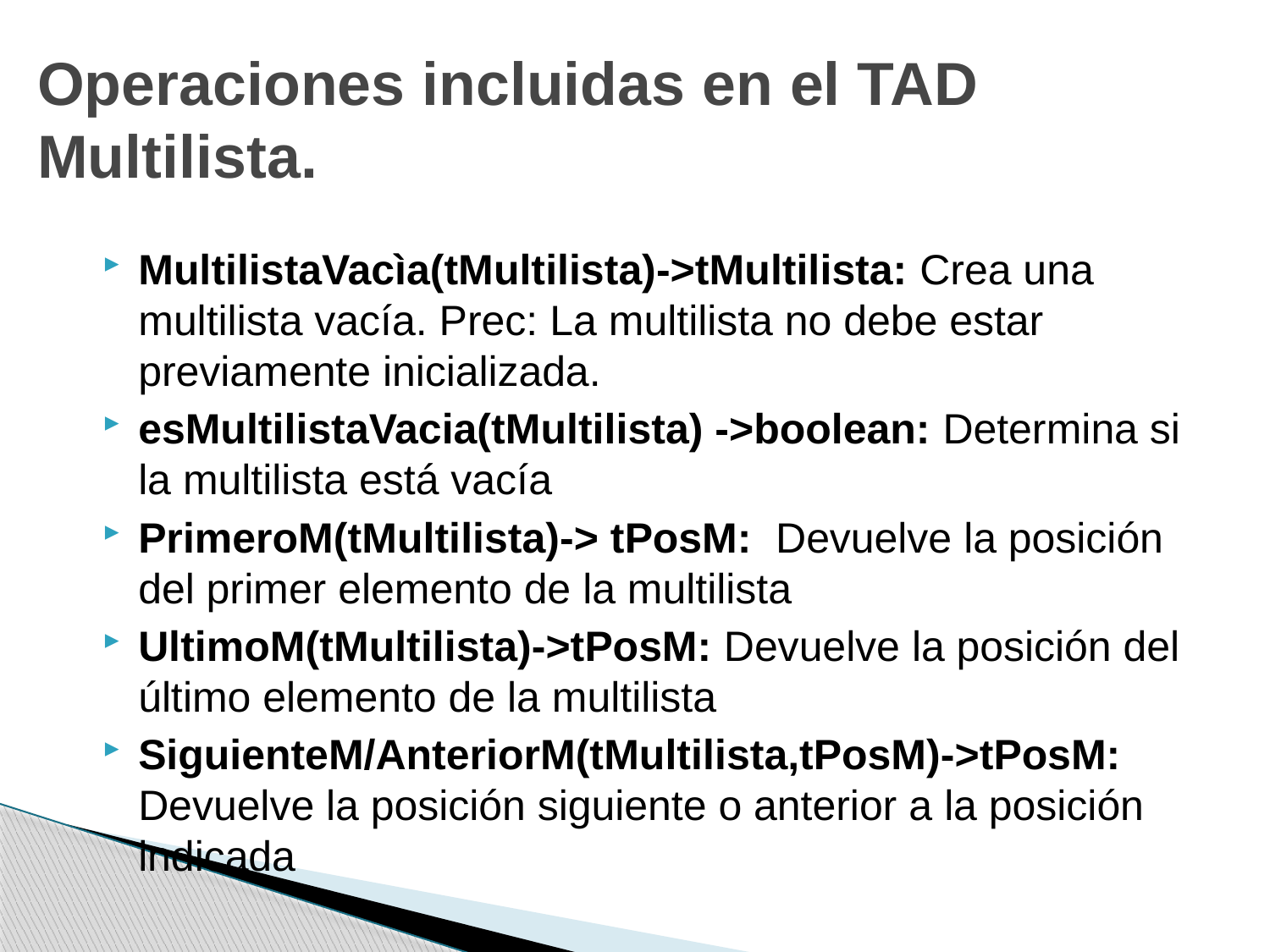

# Operaciones incluidas en el TAD Multilista.
MultilistaVacìa(tMultilista)->tMultilista: Crea una multilista vacía. Prec: La multilista no debe estar previamente inicializada.
esMultilistaVacia(tMultilista) ->boolean: Determina si la multilista está vacía
PrimeroM(tMultilista)-> tPosM:  Devuelve la posición del primer elemento de la multilista
UltimoM(tMultilista)->tPosM: Devuelve la posición del último elemento de la multilista
SiguienteM/AnteriorM(tMultilista,tPosM)->tPosM: Devuelve la posición siguiente o anterior a la posición indicada